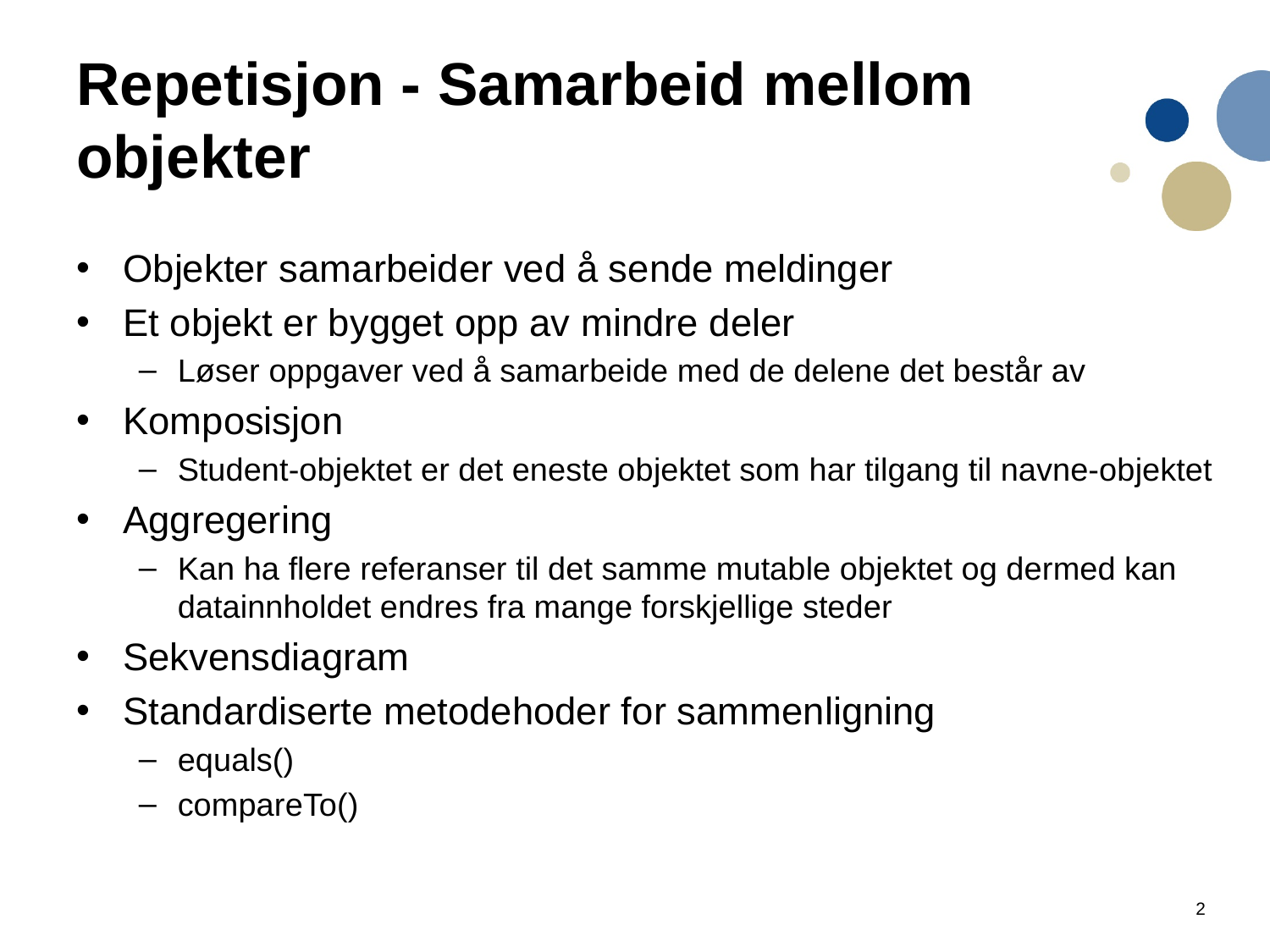

# Repetisjon - Samarbeid mellom objekter
Objekter samarbeider ved å sende meldinger
Et objekt er bygget opp av mindre deler
Løser oppgaver ved å samarbeide med de delene det består av
Komposisjon
Student-objektet er det eneste objektet som har tilgang til navne-objektet
Aggregering
Kan ha flere referanser til det samme mutable objektet og dermed kan datainnholdet endres fra mange forskjellige steder
Sekvensdiagram
Standardiserte metodehoder for sammenligning
equals()
compareTo()